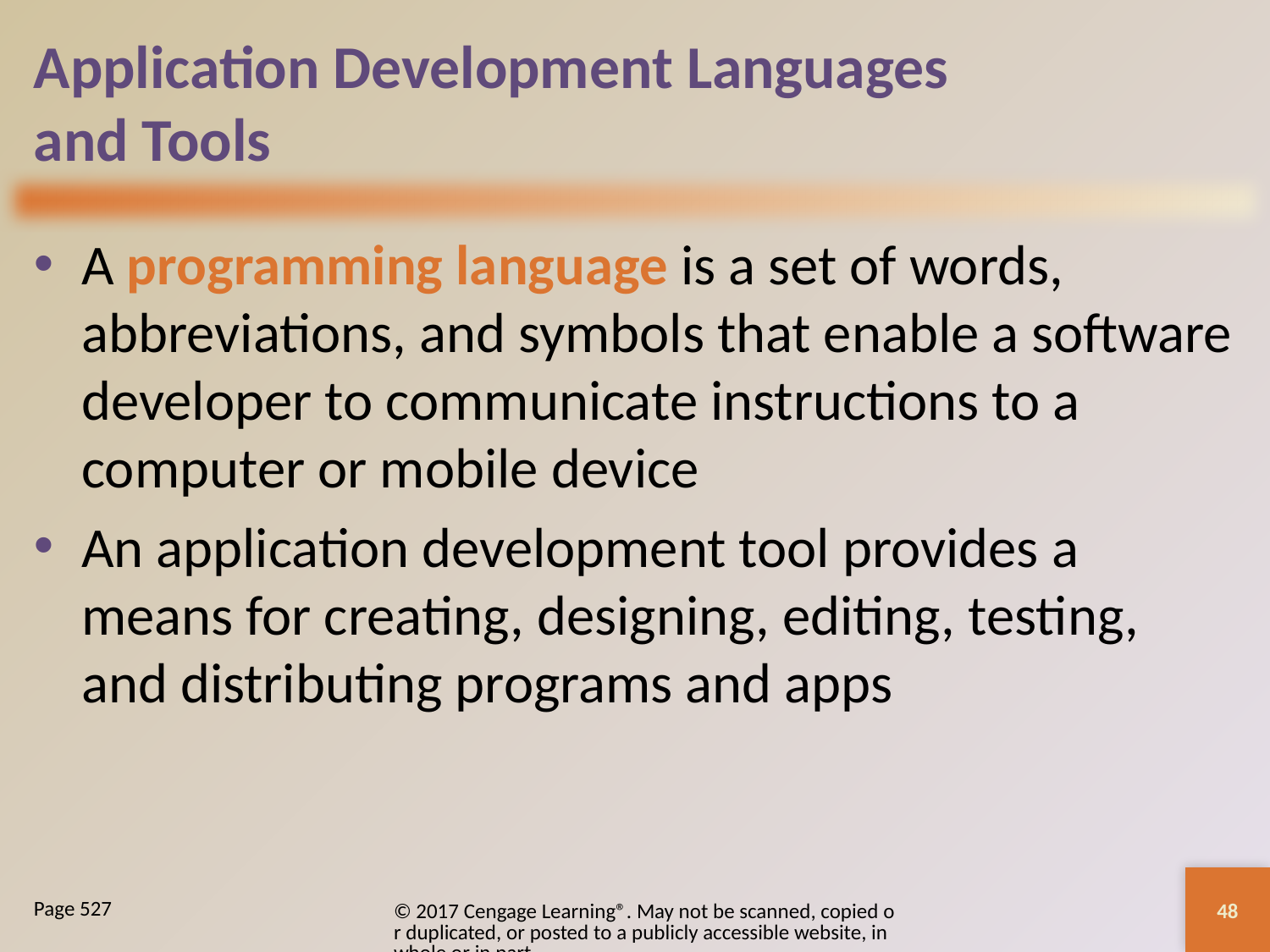

# Application Development Languages and Tools
A programming language is a set of words, abbreviations, and symbols that enable a software developer to communicate instructions to a computer or mobile device
An application development tool provides a means for creating, designing, editing, testing, and distributing programs and apps
48
© 2017 Cengage Learning®. May not be scanned, copied or duplicated, or posted to a publicly accessible website, in whole or in part.
Page 527